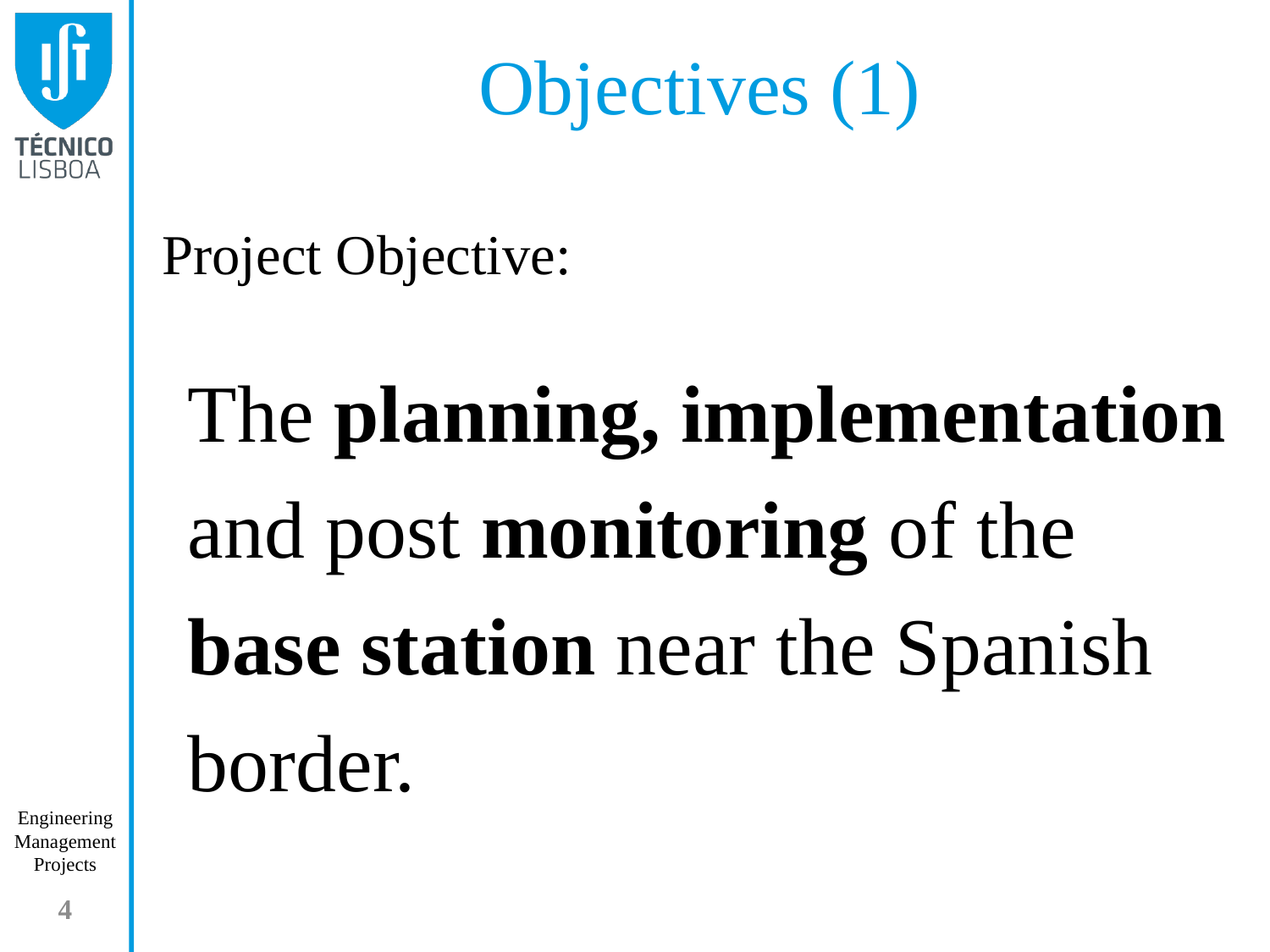

# Objectives (1)
Project Objective:

The planning, implementation and post monitoring of the base station near the Spanish border.

4